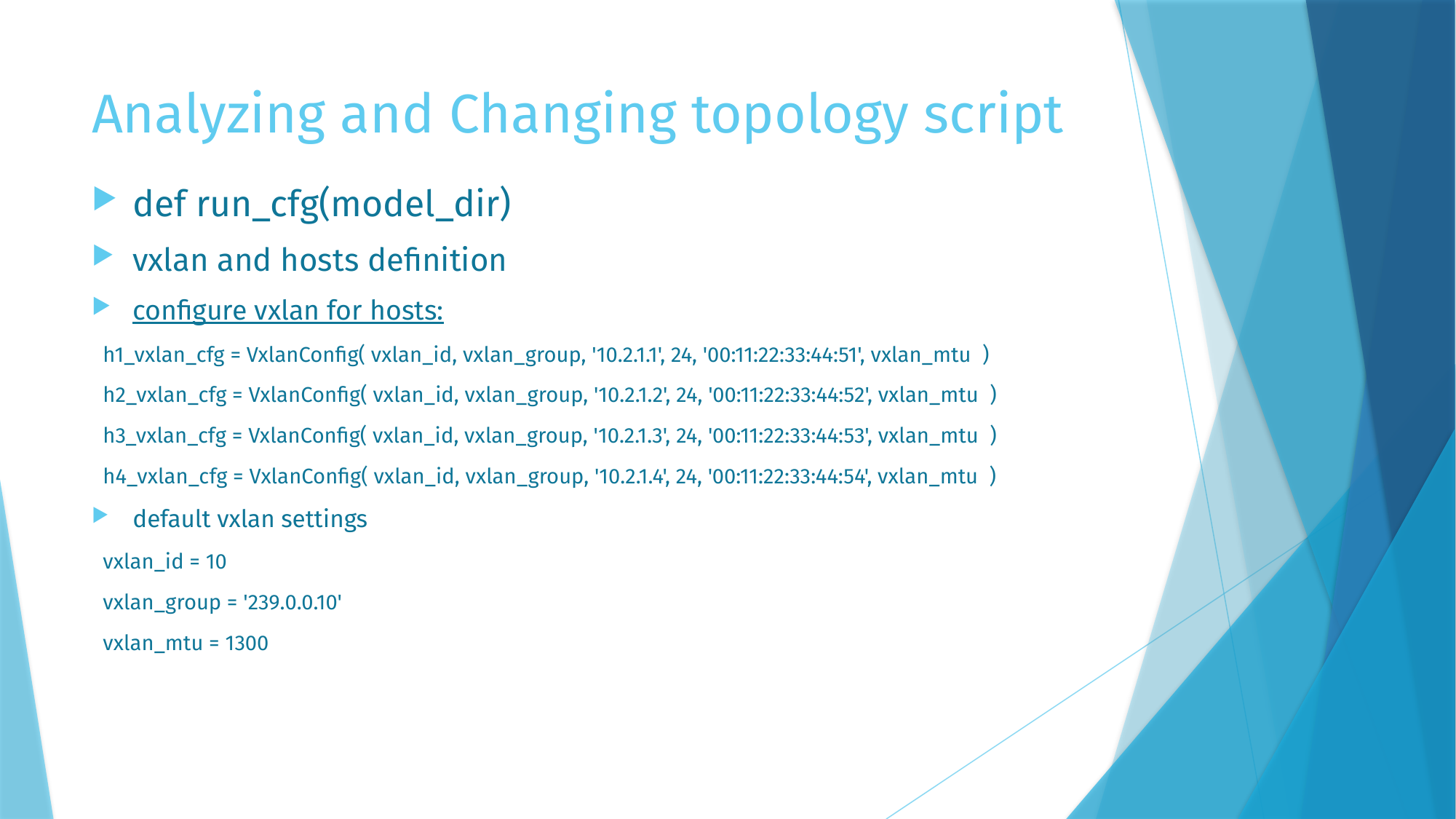

# Analyzing and Changing topology script
def run_cfg(model_dir)
vxlan and hosts definition
configure vxlan for hosts:
  h1_vxlan_cfg = VxlanConfig( vxlan_id, vxlan_group, '10.2.1.1', 24, '00:11:22:33:44:51', vxlan_mtu  )
  h2_vxlan_cfg = VxlanConfig( vxlan_id, vxlan_group, '10.2.1.2', 24, '00:11:22:33:44:52', vxlan_mtu  )
  h3_vxlan_cfg = VxlanConfig( vxlan_id, vxlan_group, '10.2.1.3', 24, '00:11:22:33:44:53', vxlan_mtu  )
  h4_vxlan_cfg = VxlanConfig( vxlan_id, vxlan_group, '10.2.1.4', 24, '00:11:22:33:44:54', vxlan_mtu  )
default vxlan settings
  vxlan_id = 10
  vxlan_group = '239.0.0.10'
  vxlan_mtu = 1300